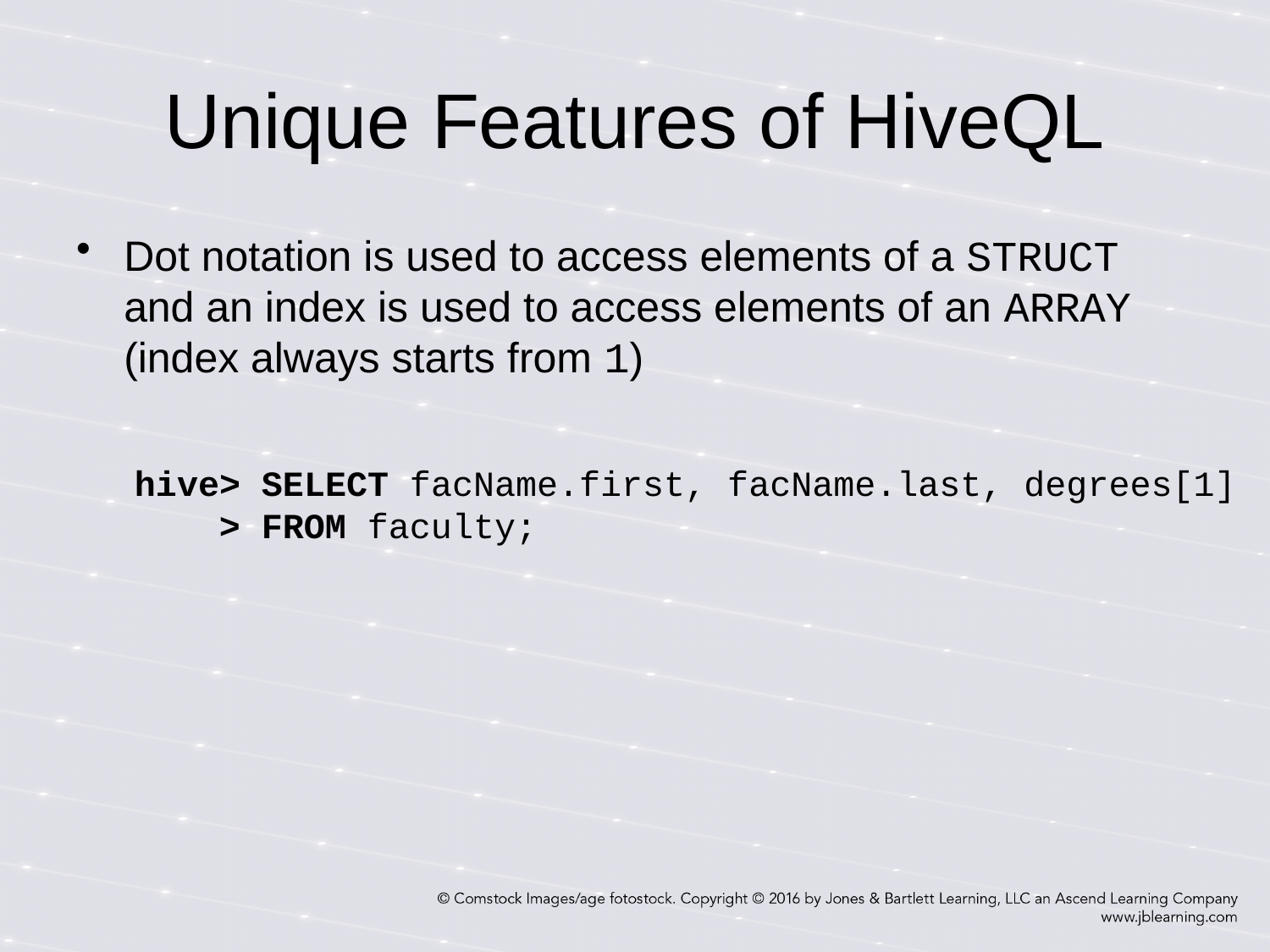

# Unique Features of HiveQL
Dot notation is used to access elements of a STRUCT and an index is used to access elements of an ARRAY (index always starts from 1)

hive> SELECT facName.first, facName.last, degrees[1]
    > FROM faculty;